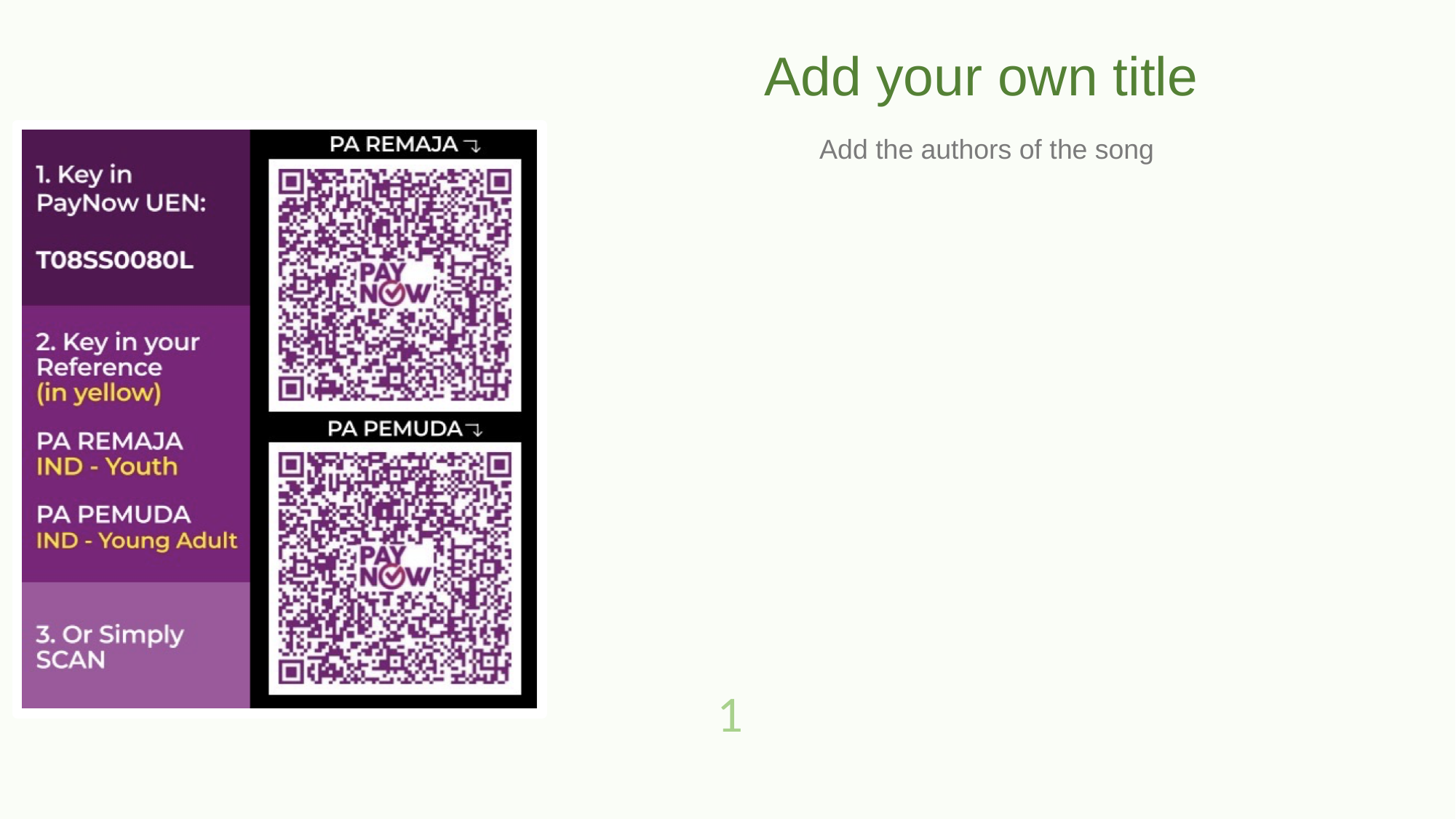

# Add your own title
Add the authors of the song

1